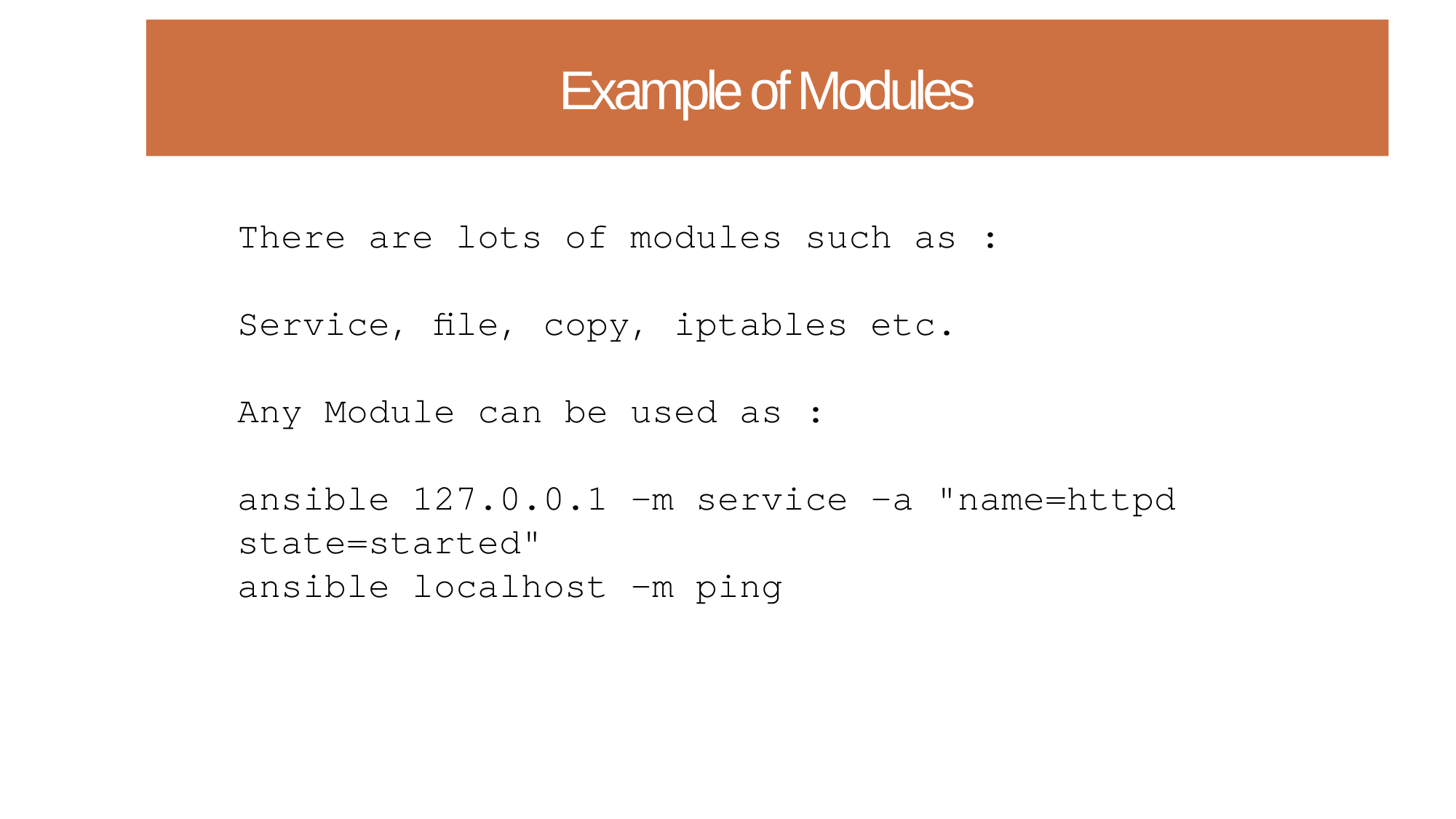

20
# Example of Modules
There are lots of modules such as :

Service, file, copy, iptables etc.

Any Module can be used as :

ansible 127.0.0.1 -m service -a "name=httpd state=started"
ansible localhost -m ping